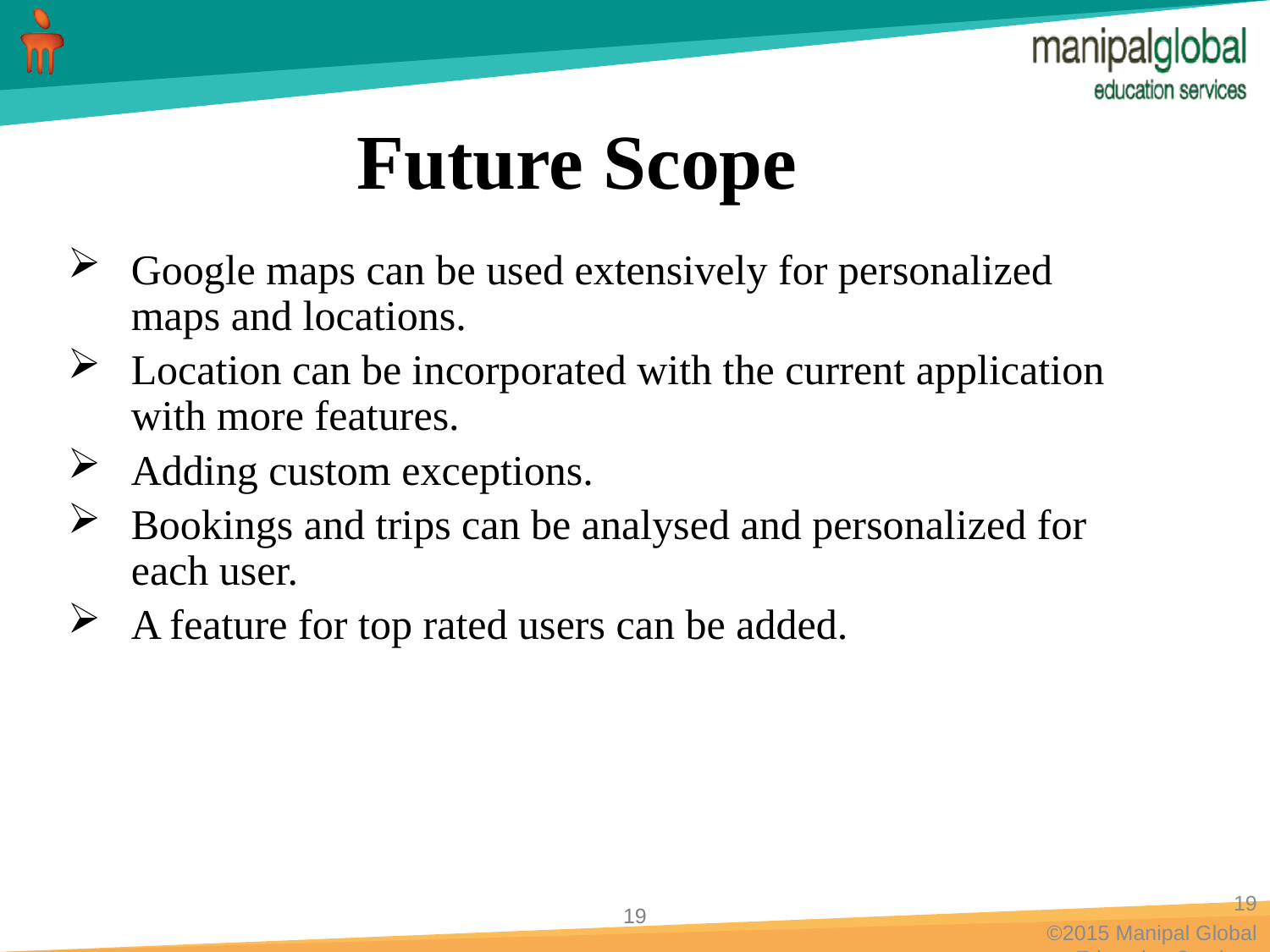

# Future Scope
Google maps can be used extensively for personalized maps and locations.
Location can be incorporated with the current application with more features.
Adding custom exceptions.
Bookings and trips can be analysed and personalized for each user.
A feature for top rated users can be added.

19